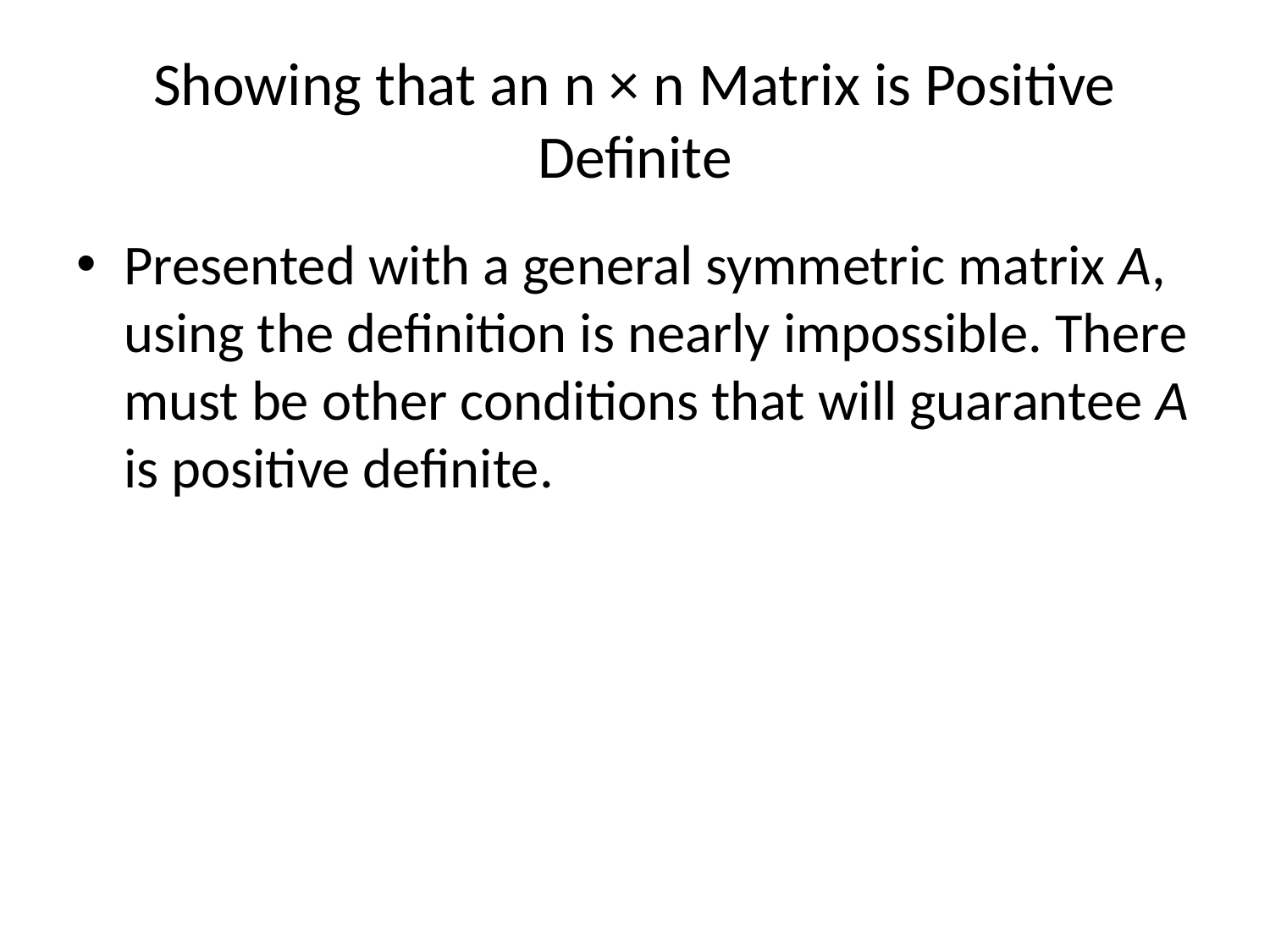

# Showing that an n × n Matrix is Positive Definite
Presented with a general symmetric matrix A, using the definition is nearly impossible. There must be other conditions that will guarantee A is positive definite.